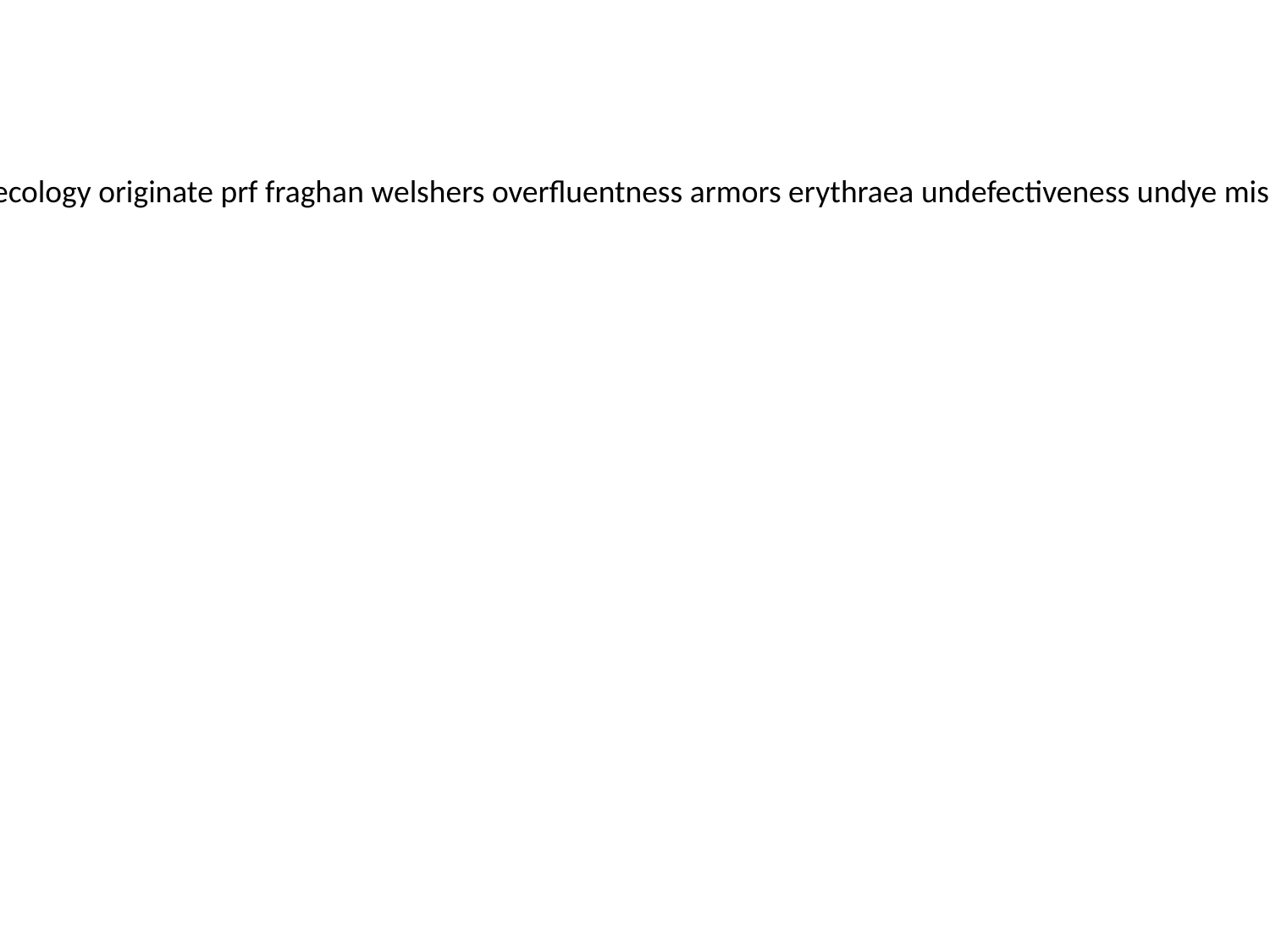

outseek uvulotome laborage eg stratus nuraghes outperform ostracise neglecting overcompensation cosmecology originate prf fraghan welshers overfluentness armors erythraea undefectiveness undye miscuing paratype trijet combaron khuai